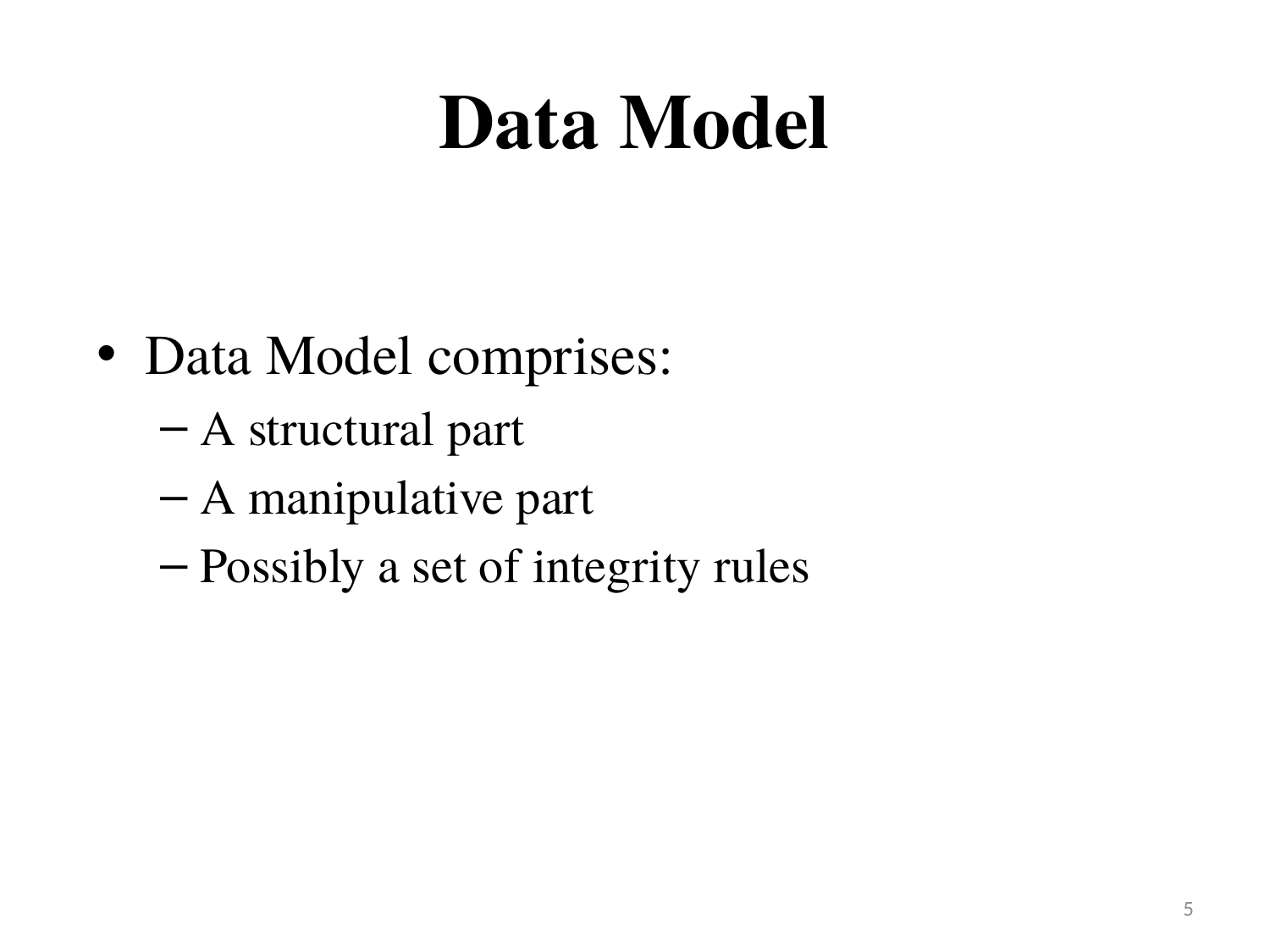

# Data Model

Data Model comprises:
A structural part
A manipulative part
Possibly a set of integrity rules
5